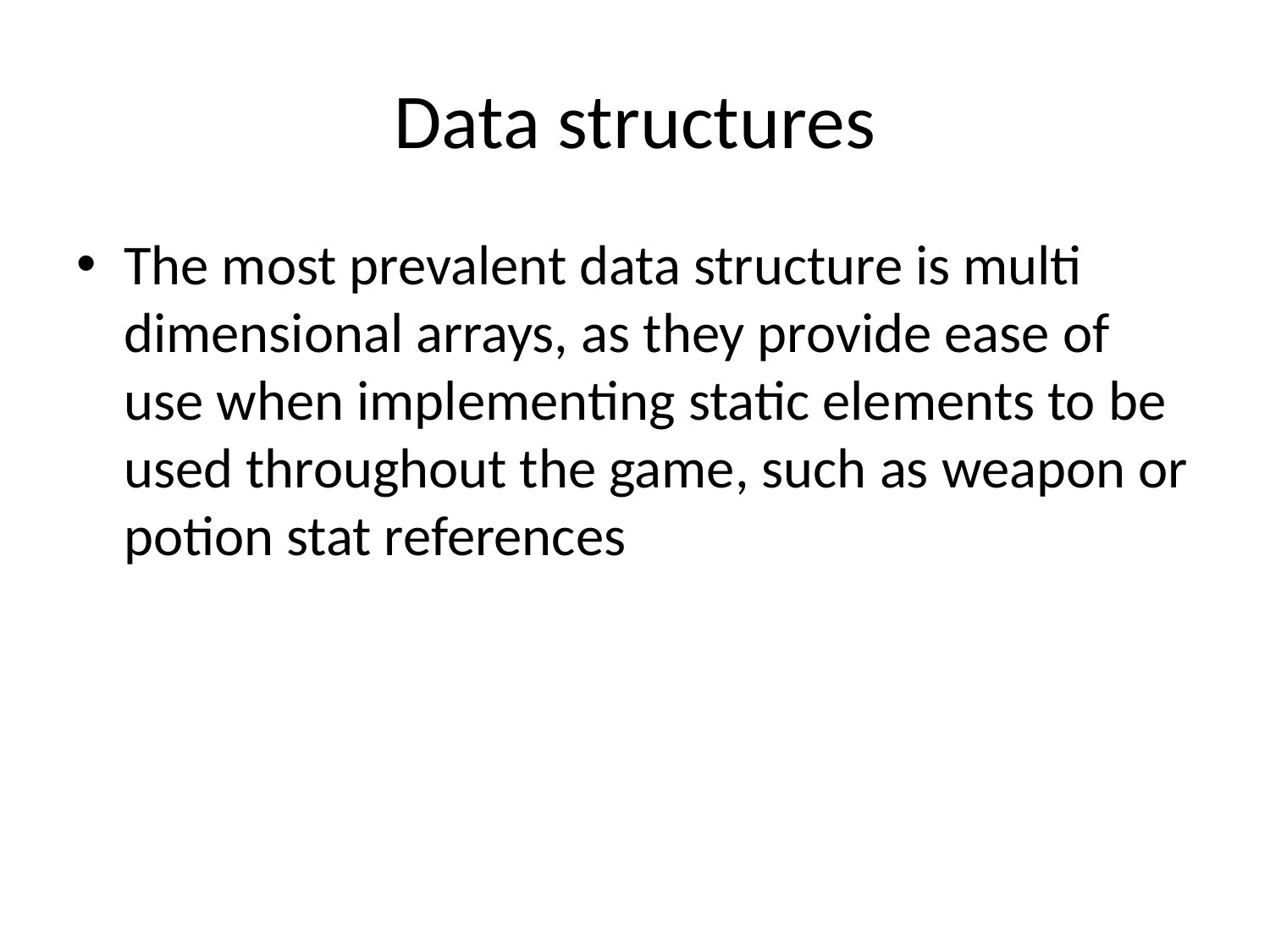

# Data structures

The most prevalent data structure is multi dimensional arrays, as they provide ease of use when implementing static elements to be used throughout the game, such as weapon or potion stat references